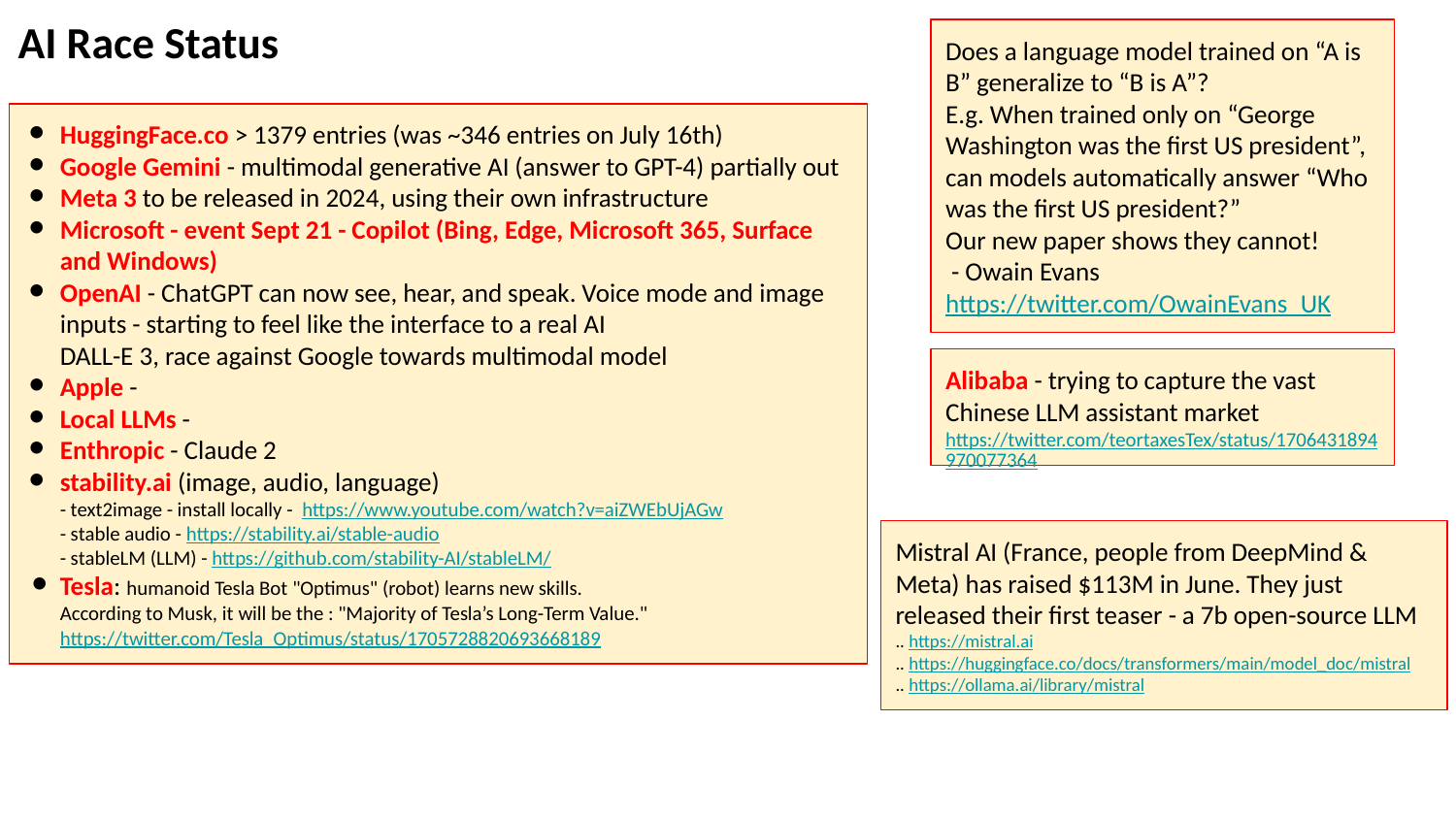

AI Race Status
Does a language model trained on “A is B” generalize to “B is A”?
E.g. When trained only on “George Washington was the first US president”, can models automatically answer “Who was the first US president?”
Our new paper shows they cannot!
 - Owain Evans
https://twitter.com/OwainEvans_UK
HuggingFace.co > 1379 entries (was ~346 entries on July 16th)
Google Gemini - multimodal generative AI (answer to GPT-4) partially out
Meta 3 to be released in 2024, using their own infrastructure
Microsoft - event Sept 21 - Copilot (Bing, Edge, Microsoft 365, Surface and Windows)
OpenAI - ChatGPT can now see, hear, and speak. Voice mode and image inputs - starting to feel like the interface to a real AI
DALL-E 3, race against Google towards multimodal model
Apple -
Local LLMs -
Enthropic - Claude 2
stability.ai (image, audio, language)
- text2image - install locally -  https://www.youtube.com/watch?v=aiZWEbUjAGw
- stable audio - https://stability.ai/stable-audio
- stableLM (LLM) - https://github.com/stability-AI/stableLM/
Tesla: humanoid Tesla Bot "Optimus" (robot) learns new skills.
According to Musk, it will be the : "Majority of Tesla’s Long-Term Value."
https://twitter.com/Tesla_Optimus/status/1705728820693668189
Alibaba - trying to capture the vast Chinese LLM assistant market
https://twitter.com/teortaxesTex/status/1706431894970077364
Mistral AI (France, people from DeepMind & Meta) has raised $113M in June. They just released their first teaser - a 7b open-source LLM
.. https://mistral.ai
.. https://huggingface.co/docs/transformers/main/model_doc/mistral
.. https://ollama.ai/library/mistral